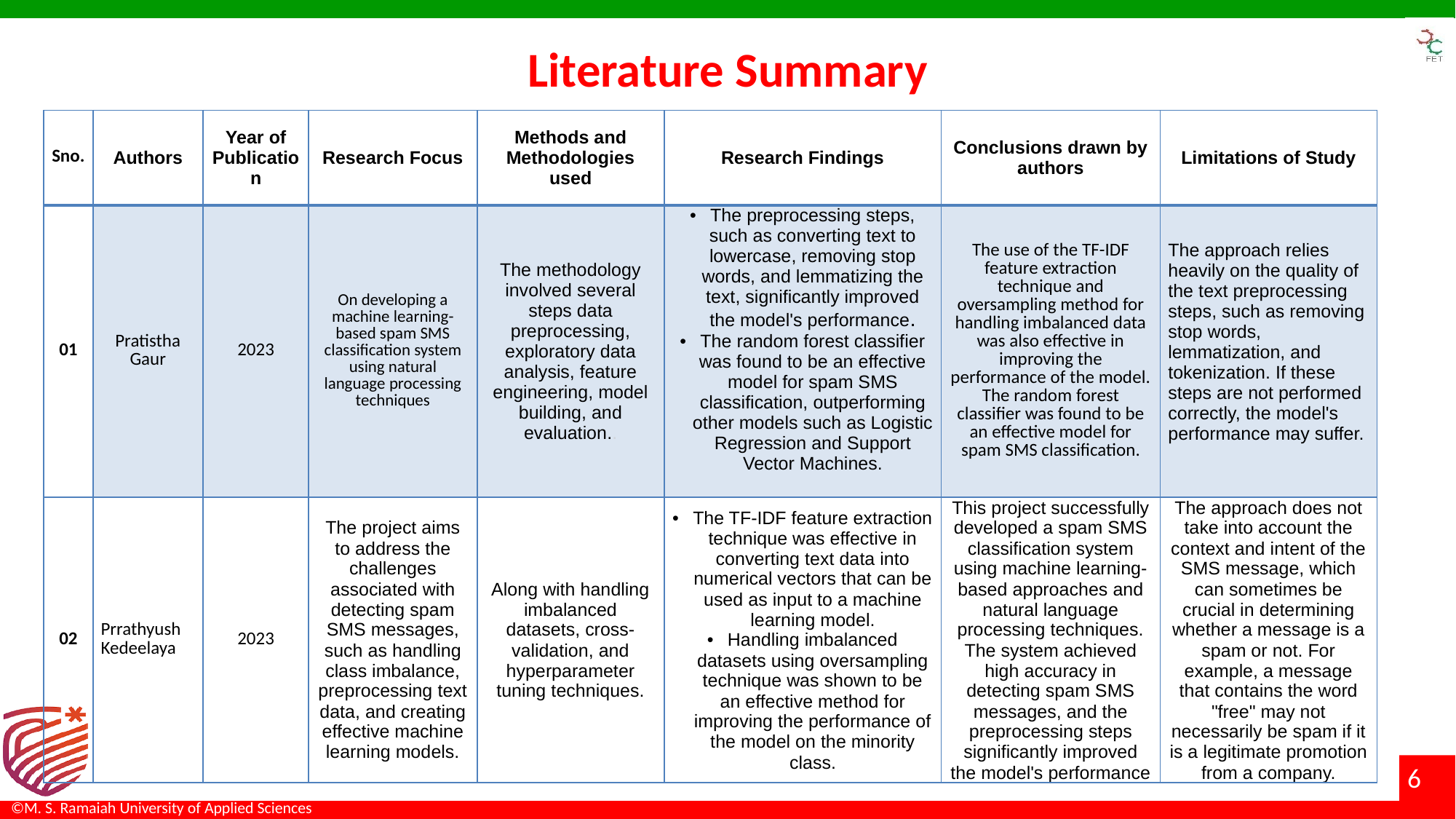

# Literature Summary
| Sno. | Authors | Year of Publication | Research Focus | Methods and Methodologies used | Research Findings | Conclusions drawn by authors | Limitations of Study |
| --- | --- | --- | --- | --- | --- | --- | --- |
| 01 | Pratistha Gaur | 2023 | On developing a machine learning-based spam SMS classification system using natural language processing techniques | The methodology involved several steps data preprocessing, exploratory data analysis, feature engineering, model building, and evaluation.. | The preprocessing steps, such as converting text to lowercase, removing stop words, and lemmatizing the text, significantly improved the model's performance. The random forest classifier was found to be an effective model for spam SMS classification, outperforming other models such as Logistic Regression and Support Vector Machines. | The use of the TF-IDF feature extraction technique and oversampling method for handling imbalanced data was also effective in improving the performance of the model. The random forest classifier was found to be an effective model for spam SMS classification. | The approach relies heavily on the quality of the text preprocessing steps, such as removing stop words, lemmatization, and tokenization. If these steps are not performed correctly, the model's performance may suffer. |
| 02 | Prrathyush Kedeelaya | 2023 | The project aims to address the challenges associated with detecting spam SMS messages, such as handling class imbalance, preprocessing text data, and creating effective machine learning models. | Along with handling imbalanced datasets, cross-validation, and hyperparameter tuning techniques. | The TF-IDF feature extraction technique was effective in converting text data into numerical vectors that can be used as input to a machine learning model. Handling imbalanced datasets using oversampling technique was shown to be an effective method for improving the performance of the model on the minority class. | This project successfully developed a spam SMS classification system using machine learning-based approaches and natural language processing techniques. The system achieved high accuracy in detecting spam SMS messages, and the preprocessing steps significantly improved the model's performance | The approach does not take into account the context and intent of the SMS message, which can sometimes be crucial in determining whether a message is a spam or not. For example, a message that contains the word "free" may not necessarily be spam if it is a legitimate promotion from a company. |